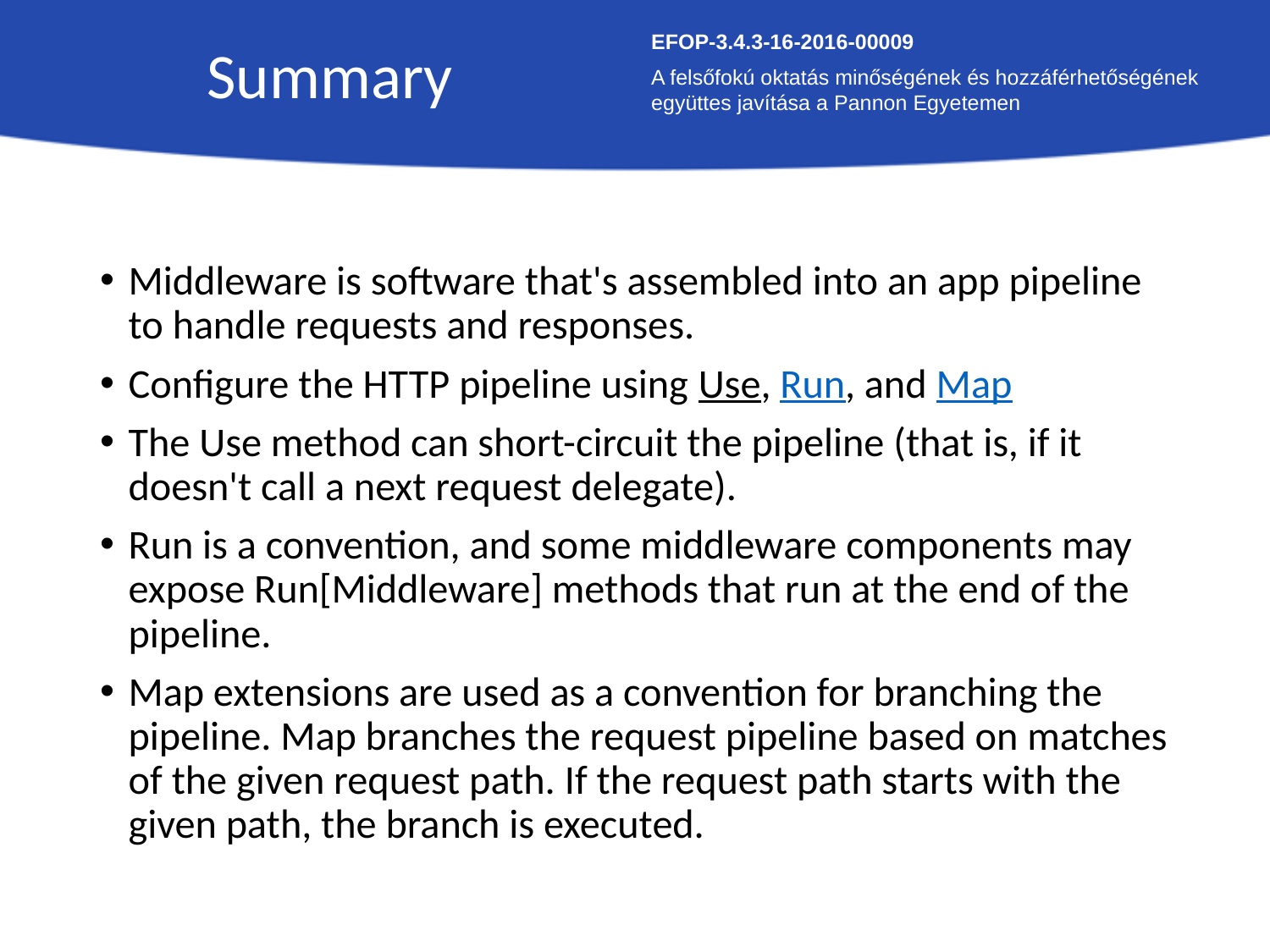

Summary
EFOP-3.4.3-16-2016-00009
A felsőfokú oktatás minőségének és hozzáférhetőségének együttes javítása a Pannon Egyetemen
Middleware is software that's assembled into an app pipeline to handle requests and responses.
Configure the HTTP pipeline using Use, Run, and Map
The Use method can short-circuit the pipeline (that is, if it doesn't call a next request delegate).
Run is a convention, and some middleware components may expose Run[Middleware] methods that run at the end of the pipeline.
Map extensions are used as a convention for branching the pipeline. Map branches the request pipeline based on matches of the given request path. If the request path starts with the given path, the branch is executed.